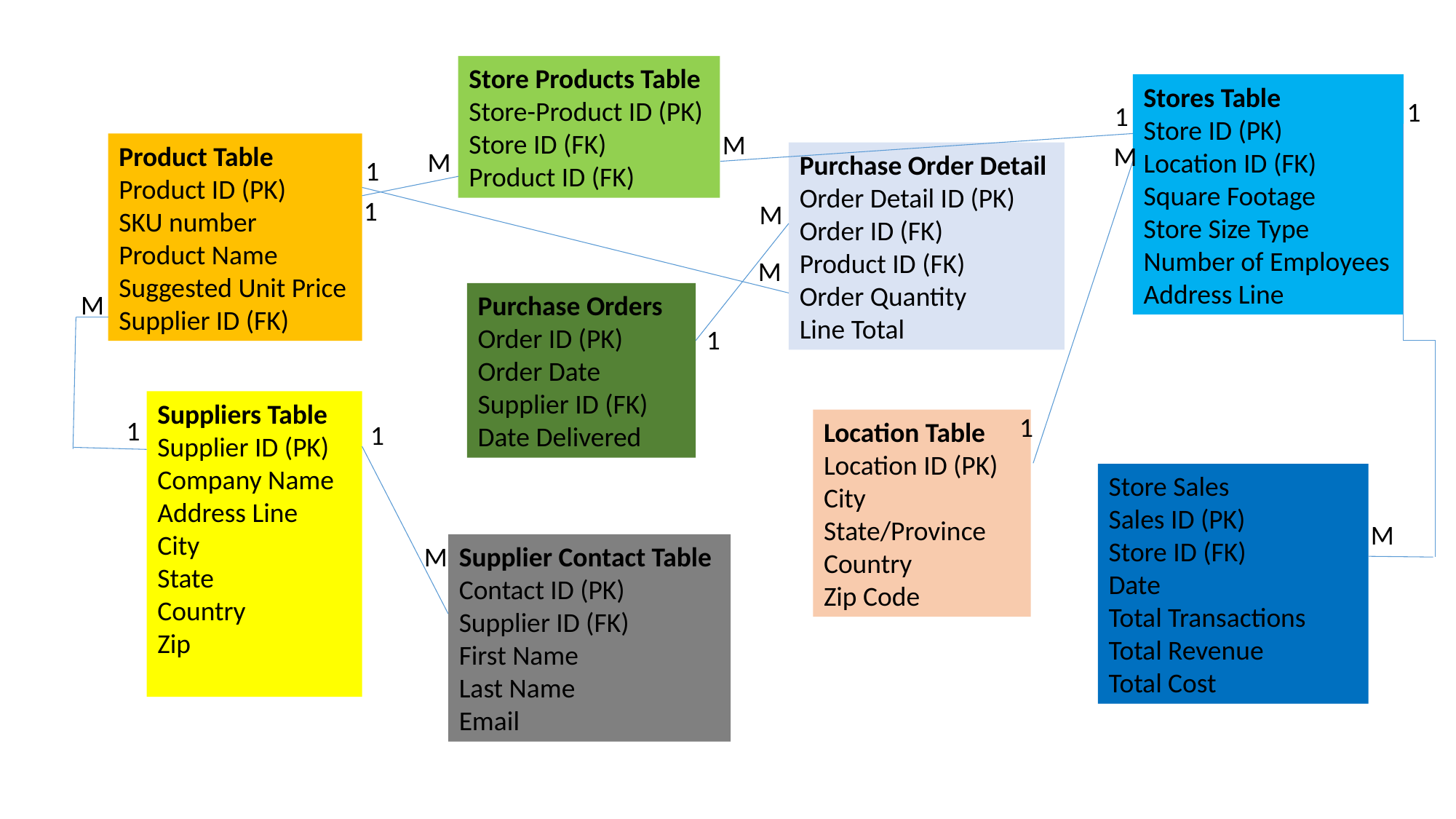

#

Store Products Table
Store-Product ID (PK)
Store ID (FK)
Product ID (FK)
Stores Table
Store ID (PK)
Location ID (FK)
Square Footage
Store Size Type
Number of Employees
Address Line
1
1
M
Product Table
Product ID (PK)
SKU number
Product Name
Suggested Unit Price
Supplier ID (FK)
M
M
Purchase Order Detail
Order Detail ID (PK)
Order ID (FK)
Product ID (FK)
Order Quantity
Line Total
1
1
M
M
M
Purchase Orders
Order ID (PK)
Order Date
Supplier ID (FK)
Date Delivered
1
Suppliers Table
Supplier ID (PK)
Company Name
Address Line
City
State
Country
Zip

1
1
Location Table
Location ID (PK)
City
State/Province
Country
Zip Code
1
Store Sales
Sales ID (PK)
Store ID (FK)
Date
Total Transactions
Total Revenue
Total Cost
M
M
Supplier Contact Table
Contact ID (PK)
Supplier ID (FK)
First Name
Last Name
Email